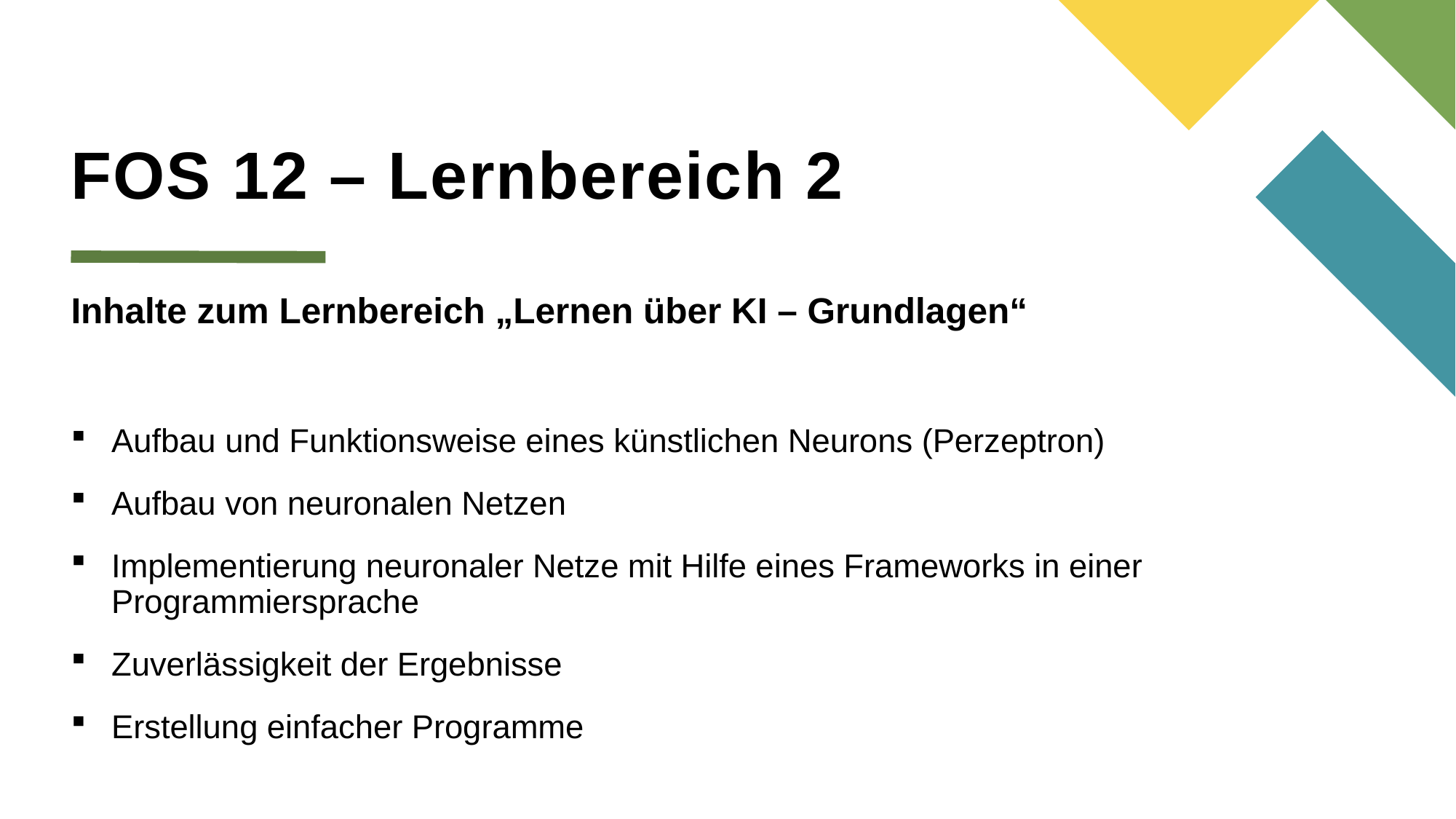

# FOS 12 – Lernbereich 2
Inhalte zum Lernbereich „Lernen über KI – Grundlagen“

Aufbau und Funktionsweise eines künstlichen Neurons (Perzeptron)
Aufbau von neuronalen Netzen
Implementierung neuronaler Netze mit Hilfe eines Frameworks in einer Programmiersprache
Zuverlässigkeit der Ergebnisse
Erstellung einfacher Programme